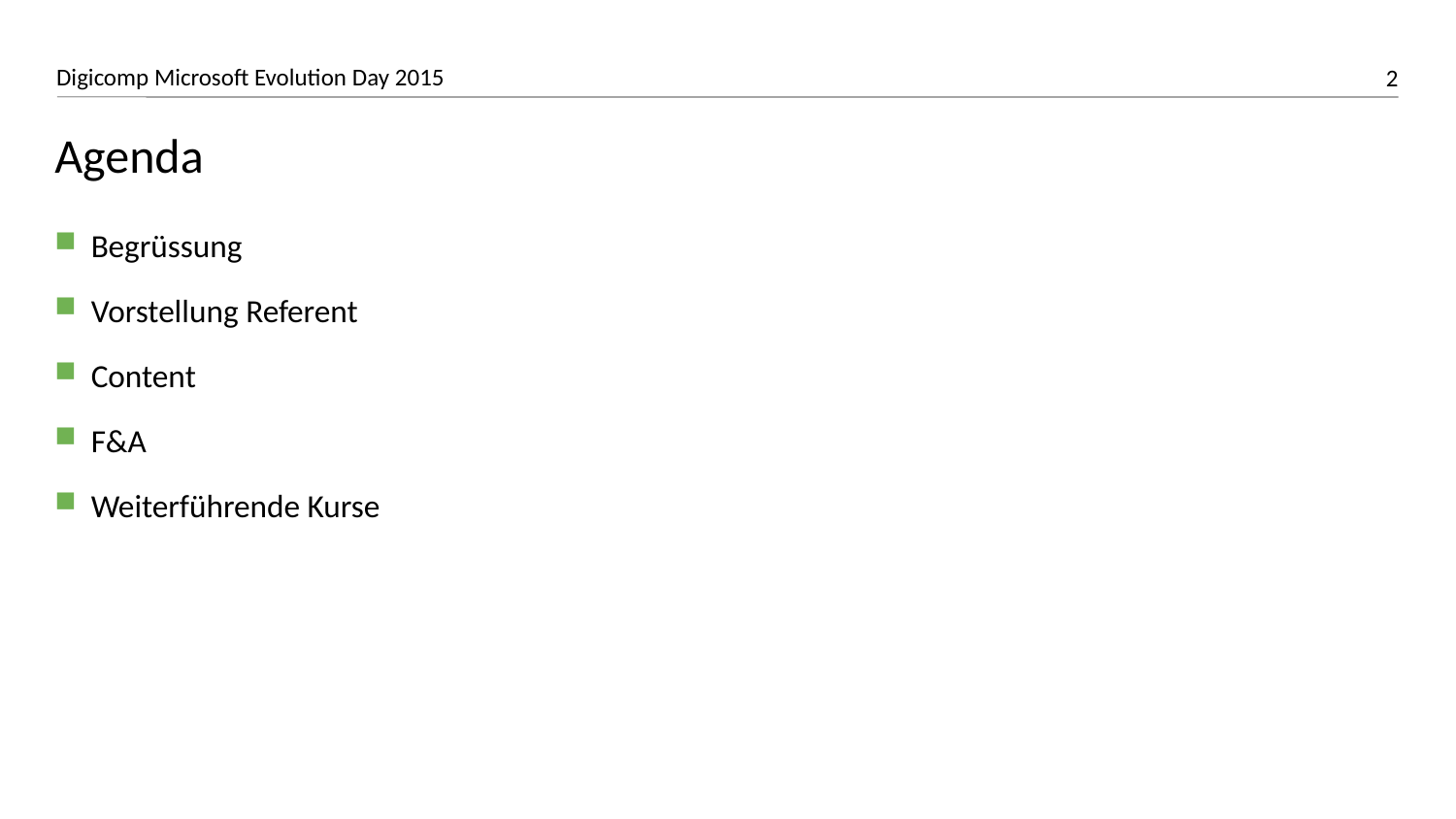

# Agenda
Begrüssung
Vorstellung Referent
Content
F&A
Weiterführende Kurse